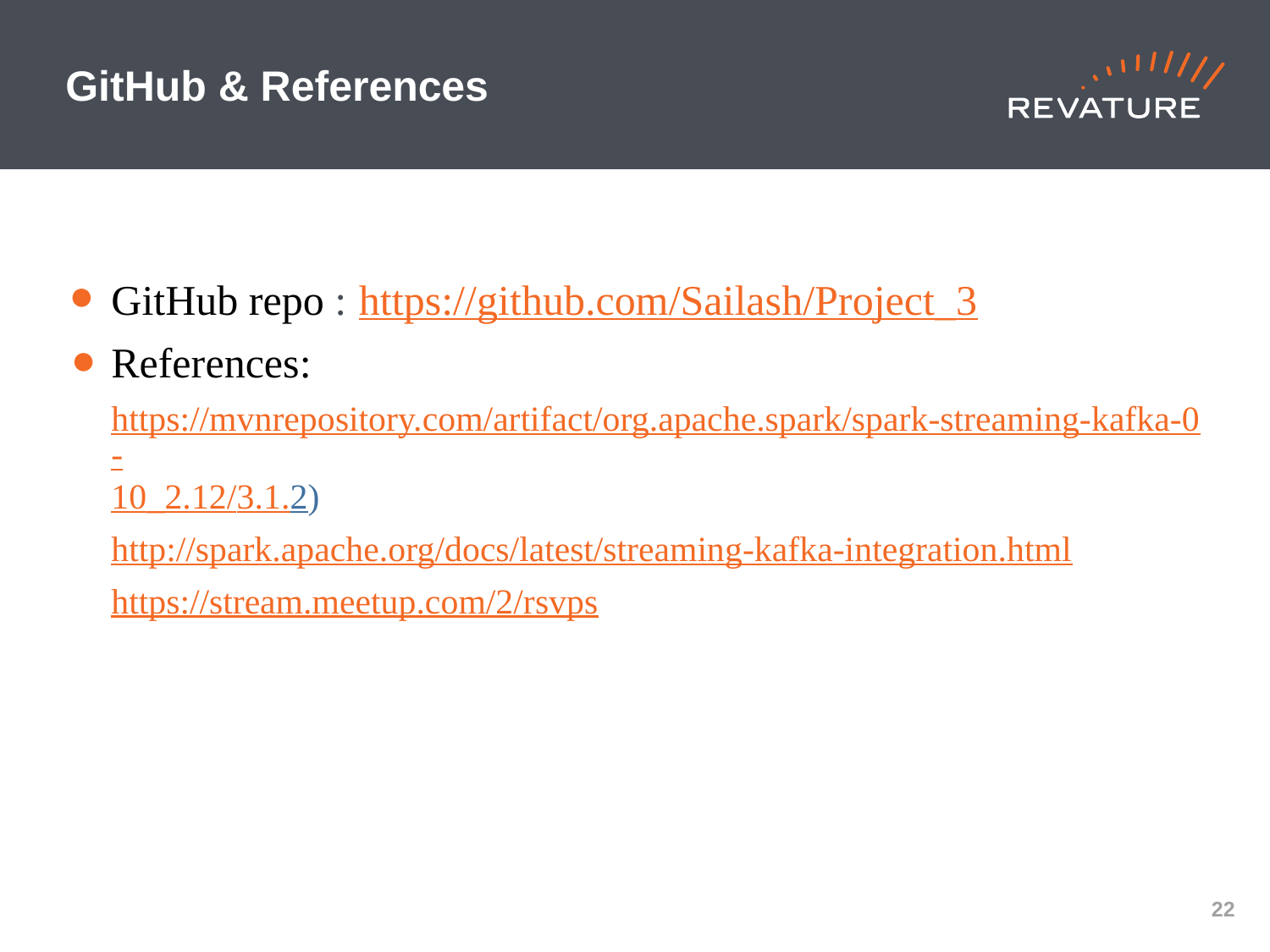

# GitHub & References
GitHub repo : https://github.com/Sailash/Project_3
References:
https://mvnrepository.com/artifact/org.apache.spark/spark-streaming-kafka-0-10_2.12/3.1.2)
http://spark.apache.org/docs/latest/streaming-kafka-integration.html
https://stream.meetup.com/2/rsvps

22